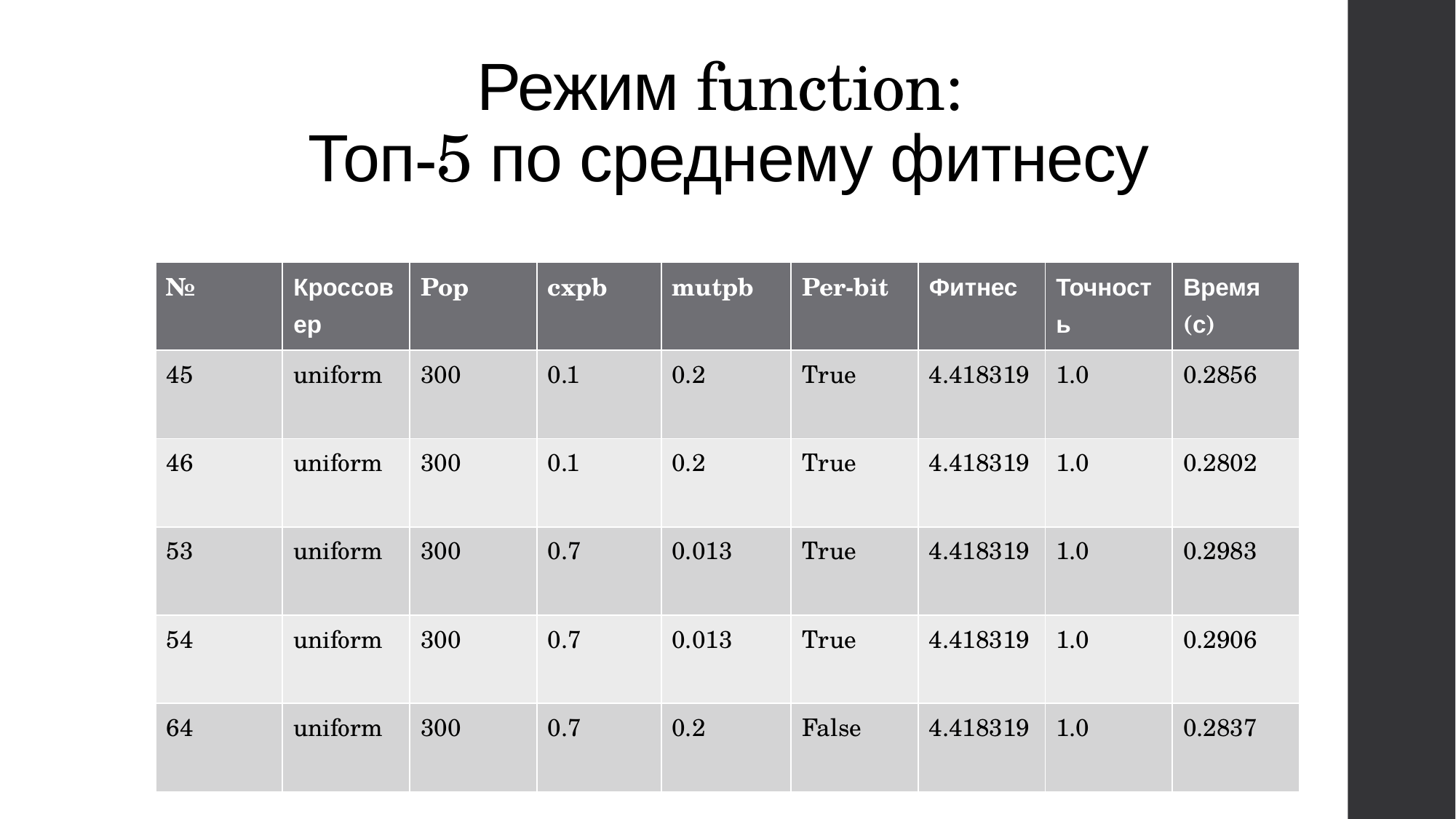

# Режим function: Топ-5 по среднему фитнесу
| № | Кроссовер | Pop | cxpb | mutpb | Per-bit | Фитнес | Точность | Время (с) |
| --- | --- | --- | --- | --- | --- | --- | --- | --- |
| 45 | uniform | 300 | 0.1 | 0.2 | True | 4.418319 | 1.0 | 0.2856 |
| 46 | uniform | 300 | 0.1 | 0.2 | True | 4.418319 | 1.0 | 0.2802 |
| 53 | uniform | 300 | 0.7 | 0.013 | True | 4.418319 | 1.0 | 0.2983 |
| 54 | uniform | 300 | 0.7 | 0.013 | True | 4.418319 | 1.0 | 0.2906 |
| 64 | uniform | 300 | 0.7 | 0.2 | False | 4.418319 | 1.0 | 0.2837 |